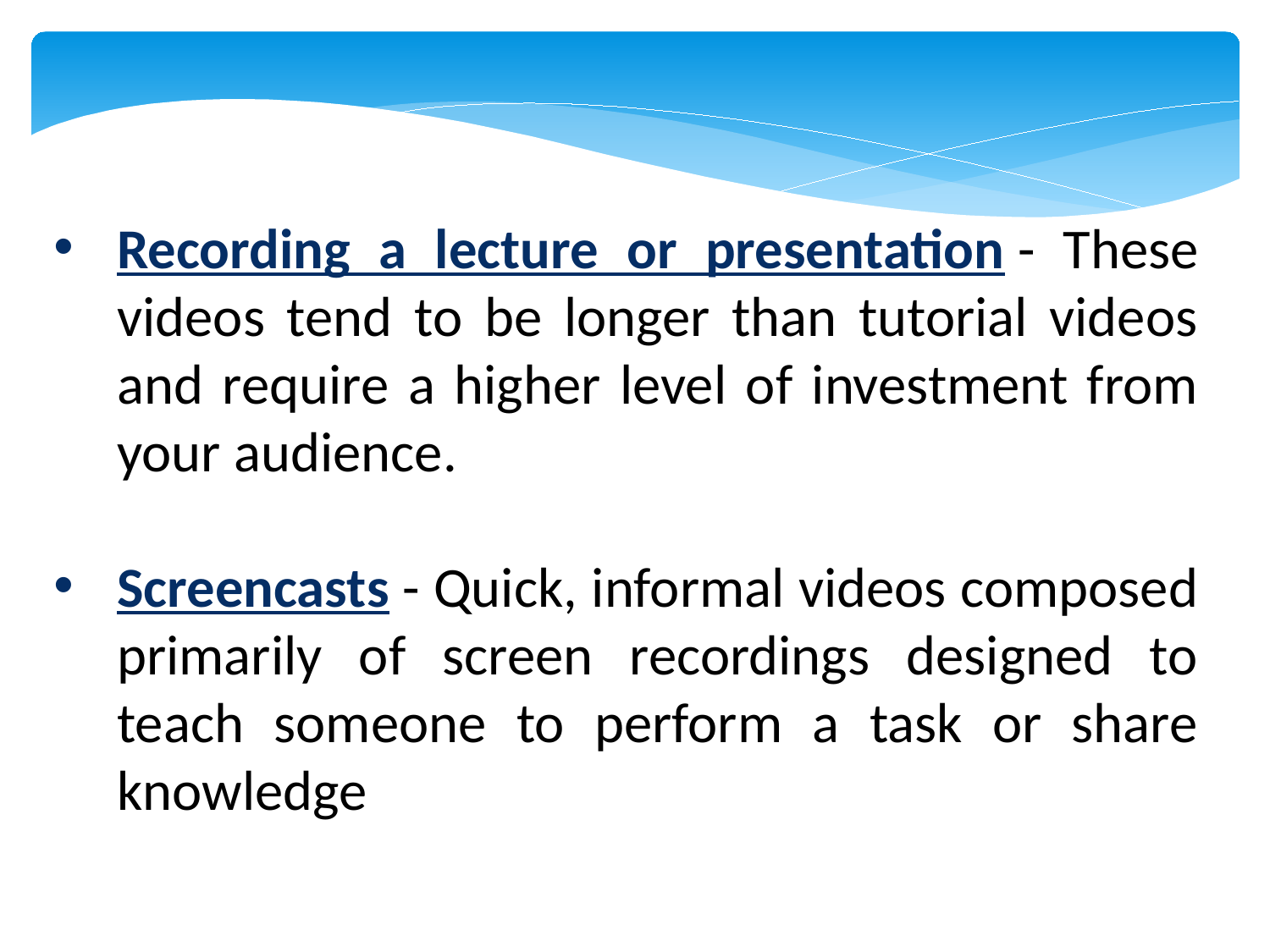

Recording a lecture or presentation - These videos tend to be longer than tutorial videos and require a higher level of investment from your audience.

Screencasts - Quick, informal videos composed primarily of screen recordings designed to teach someone to perform a task or share knowledge